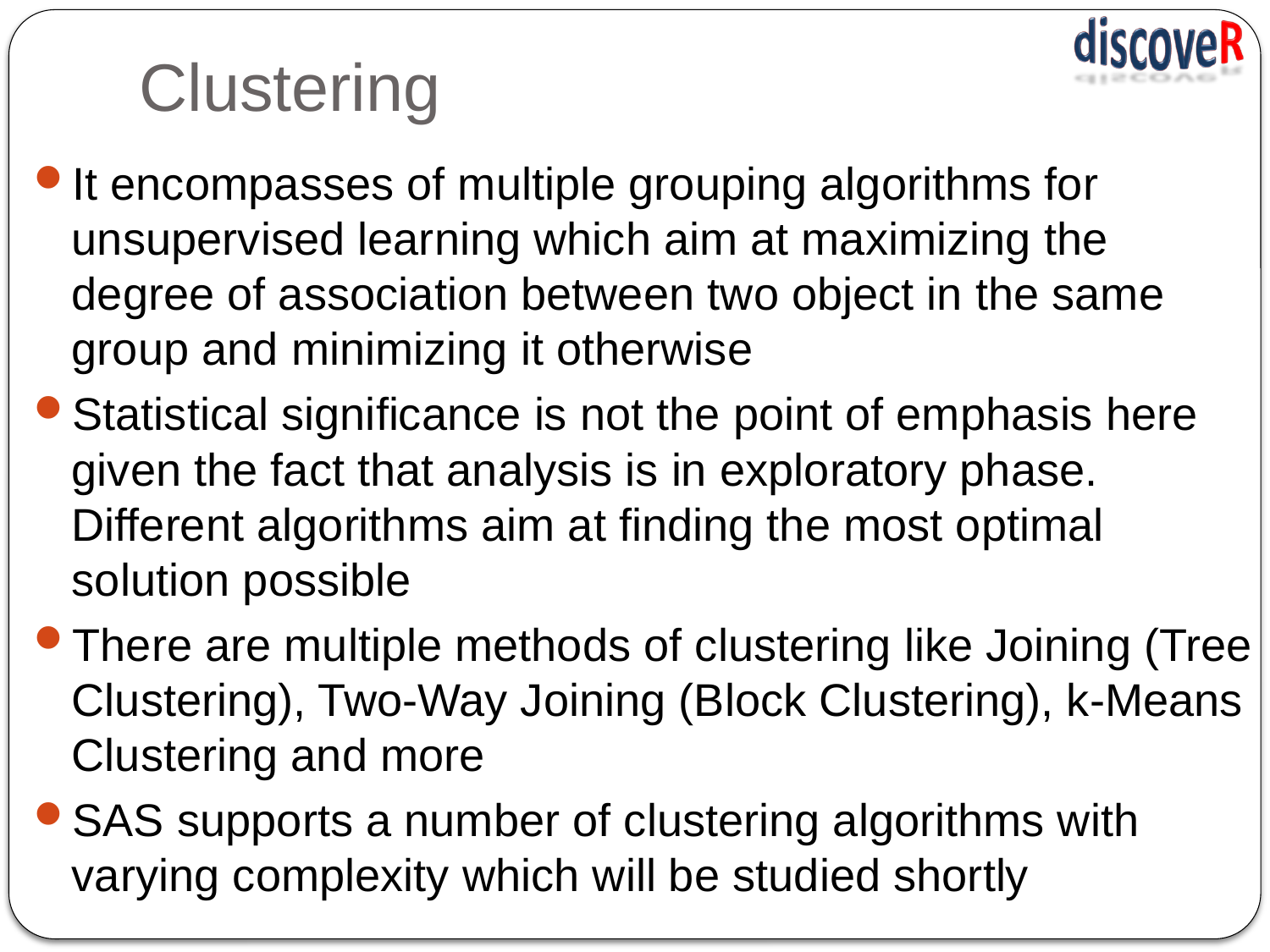

# Clustering
It encompasses of multiple grouping algorithms for unsupervised learning which aim at maximizing the degree of association between two object in the same group and minimizing it otherwise
Statistical significance is not the point of emphasis here given the fact that analysis is in exploratory phase. Different algorithms aim at finding the most optimal solution possible
There are multiple methods of clustering like Joining (Tree Clustering), Two-Way Joining (Block Clustering), k-Means Clustering and more
SAS supports a number of clustering algorithms with varying complexity which will be studied shortly